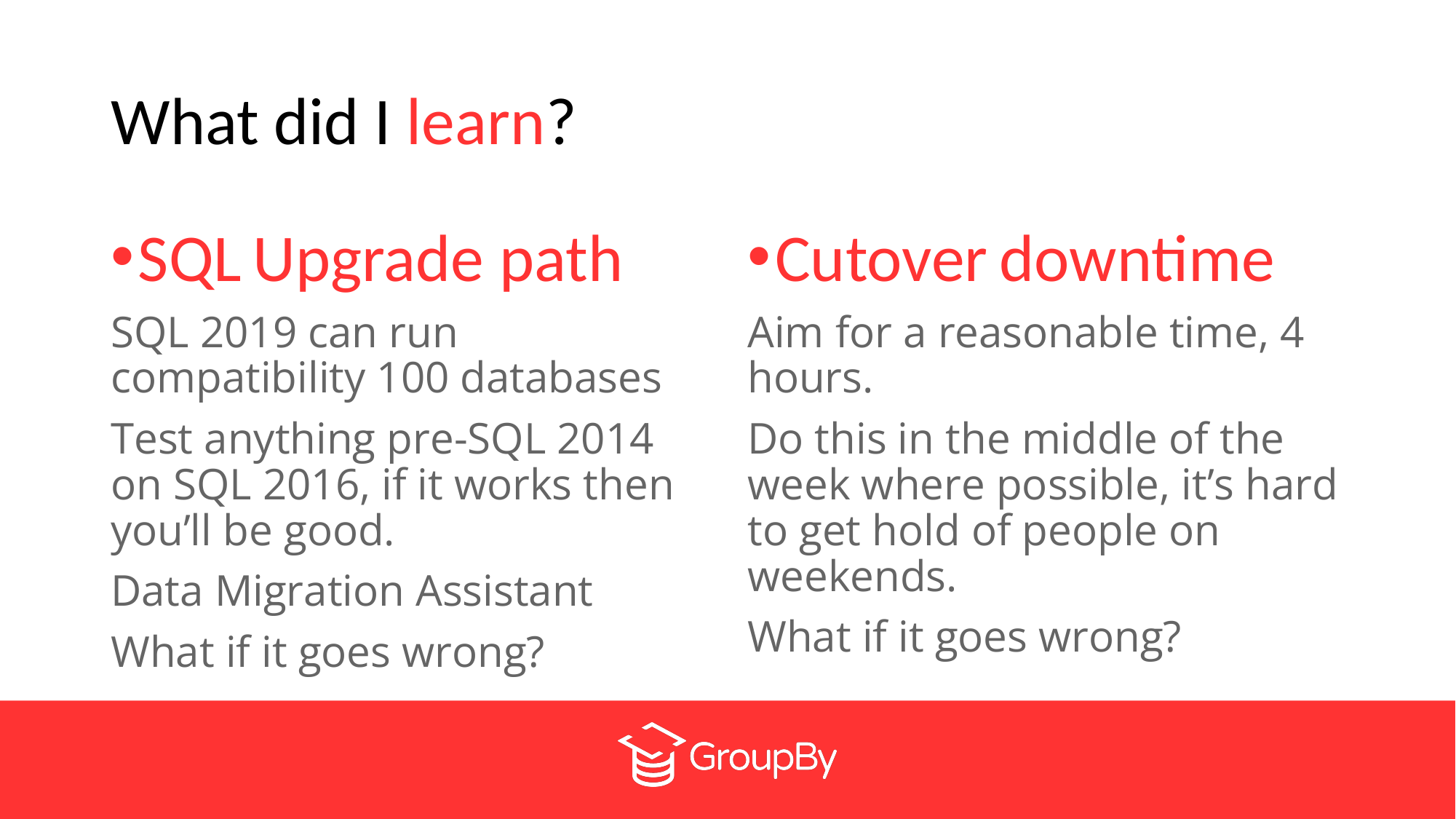

# What did I learn?
SQL Upgrade path
SQL 2019 can run compatibility 100 databases
Test anything pre-SQL 2014 on SQL 2016, if it works then you’ll be good.
Data Migration Assistant
What if it goes wrong?

Cutover downtime
Aim for a reasonable time, 4 hours.
Do this in the middle of the week where possible, it’s hard to get hold of people on weekends.
What if it goes wrong?